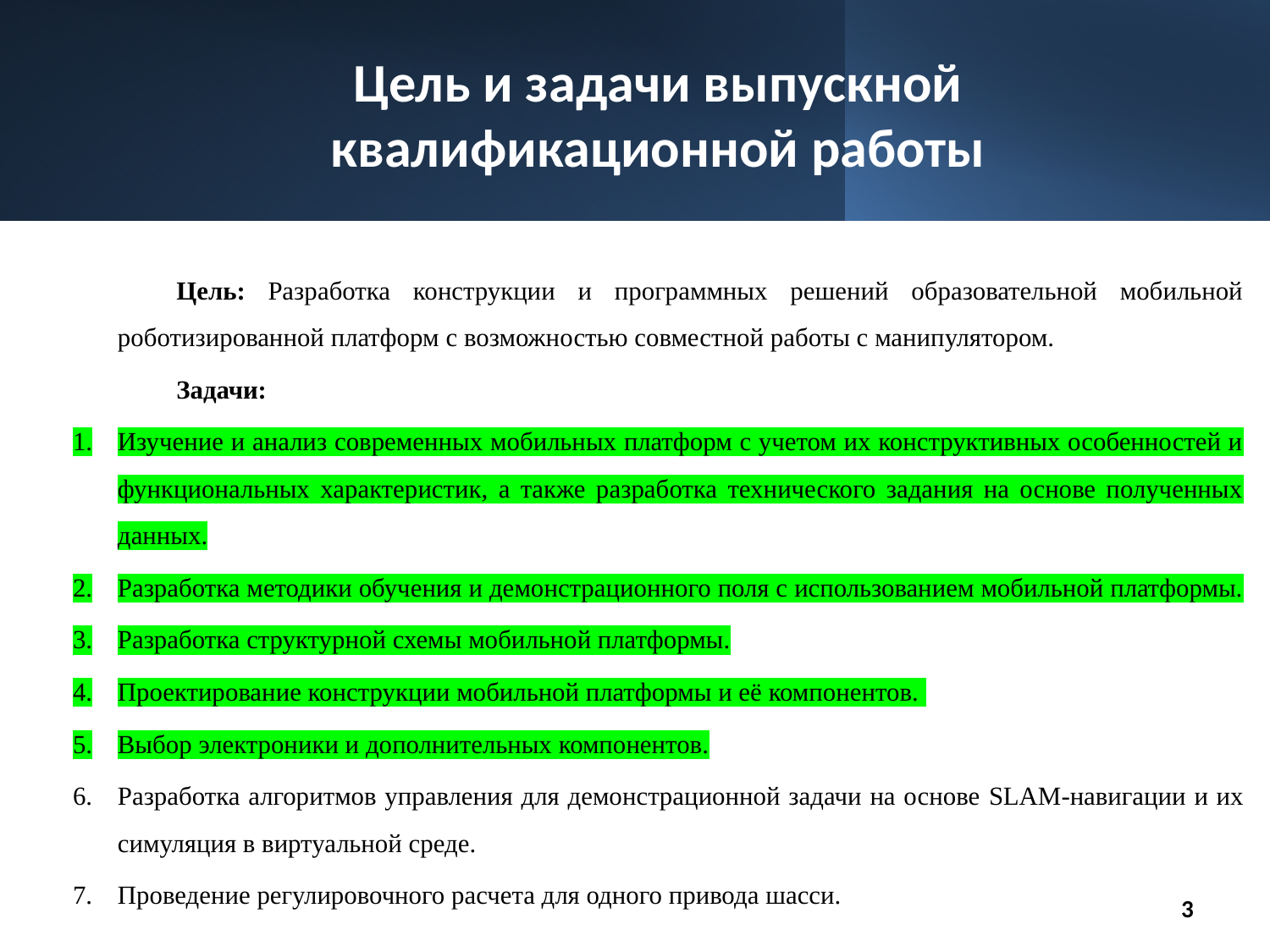

# Цель и задачи выпускной квалификационной работы
Цель: Разработка конструкции и программных решений образовательной мобильной роботизированной платформ c возможностью совместной работы с манипулятором.
Задачи:
Изучение и анализ современных мобильных платформ с учетом их конструктивных особенностей и функциональных характеристик, а также разработка технического задания на основе полученных данных.
Разработка методики обучения и демонстрационного поля с использованием мобильной платформы.
Разработка структурной схемы мобильной платформы.
Проектирование конструкции мобильной платформы и её компонентов.
Выбор электроники и дополнительных компонентов.
Разработка алгоритмов управления для демонстрационной задачи на основе SLAM-навигации и их симуляция в виртуальной среде.
Проведение регулировочного расчета для одного привода шасси.

3